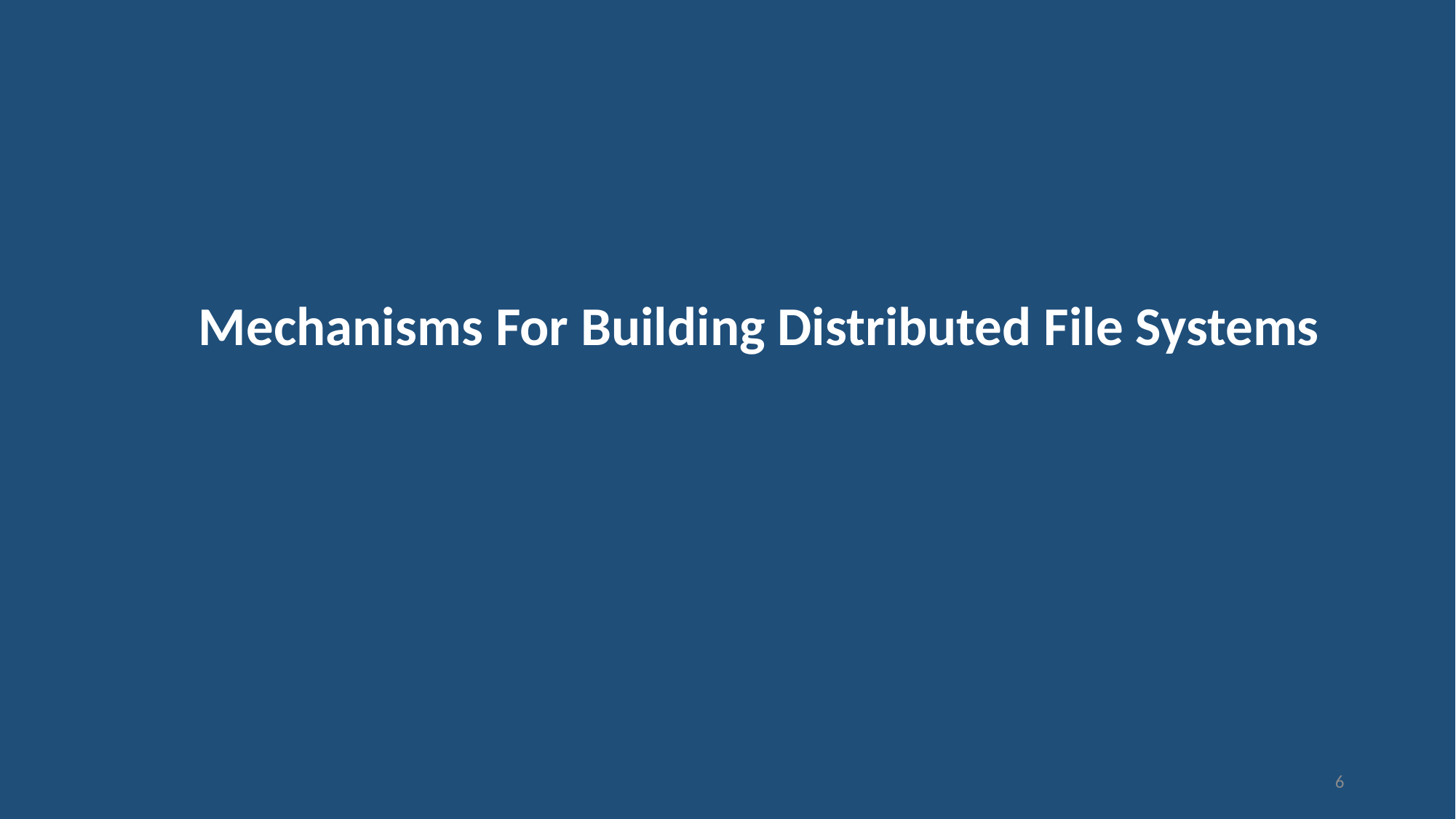

# Mechanisms For Building Distributed File Systems
6